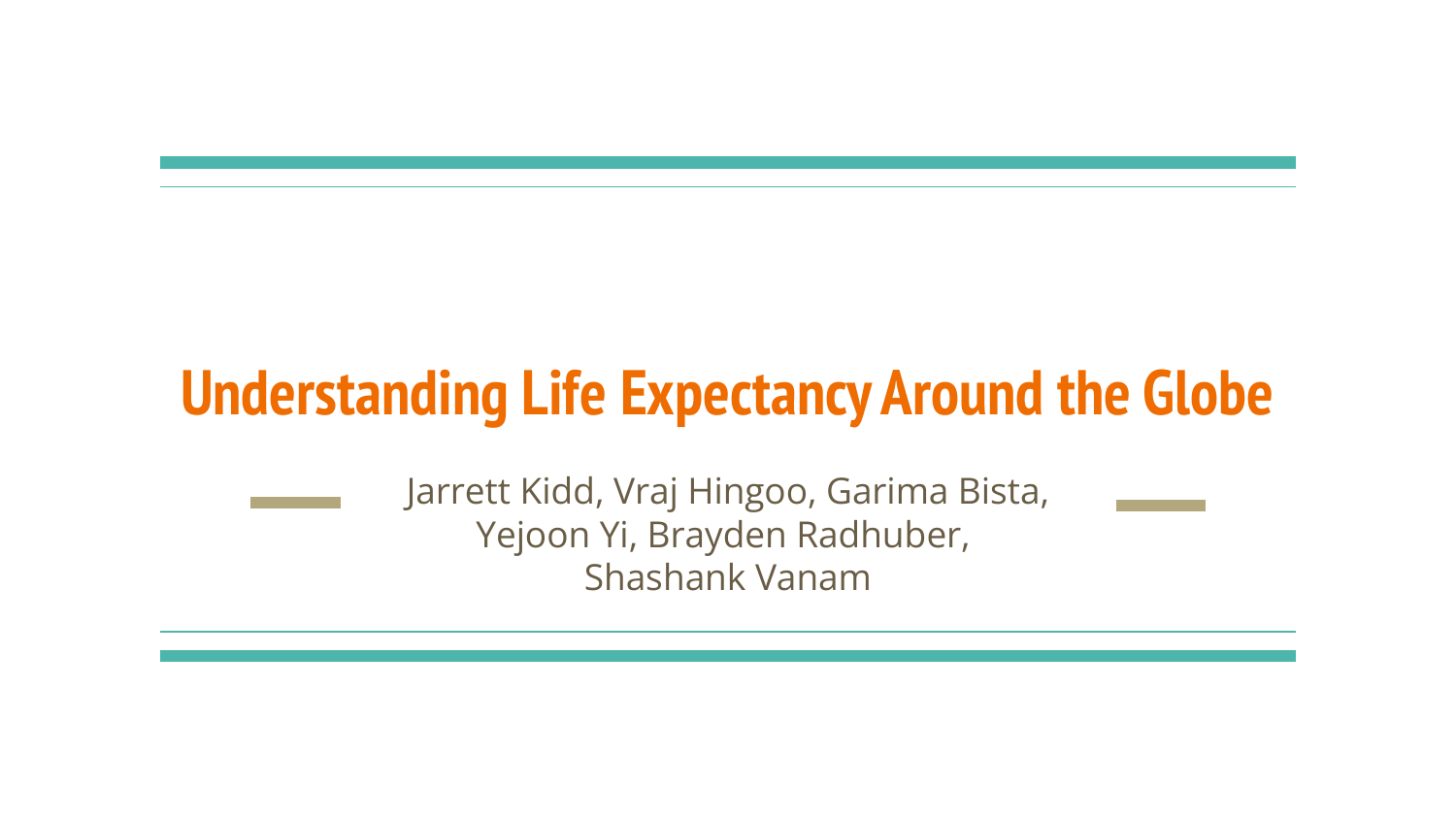

# Understanding Life Expectancy Around the Globe
Jarrett Kidd, Vraj Hingoo, Garima Bista, Yejoon Yi, Brayden Radhuber,
Shashank Vanam